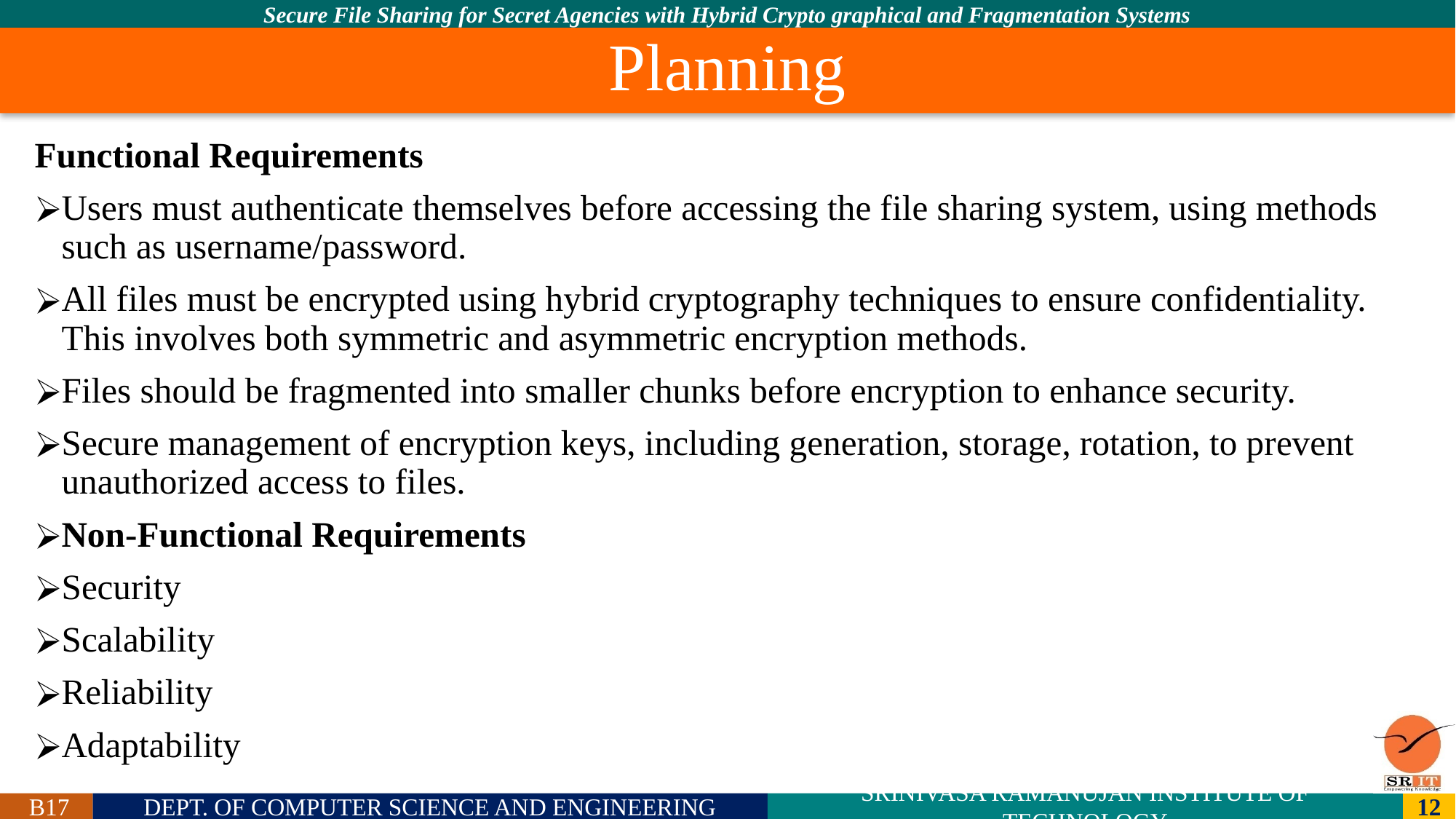

# Planning
Functional Requirements
Users must authenticate themselves before accessing the file sharing system, using methods such as username/password.
All files must be encrypted using hybrid cryptography techniques to ensure confidentiality. This involves both symmetric and asymmetric encryption methods.
Files should be fragmented into smaller chunks before encryption to enhance security.
Secure management of encryption keys, including generation, storage, rotation, to prevent unauthorized access to files.
Non-Functional Requirements
Security
Scalability
Reliability
Adaptability